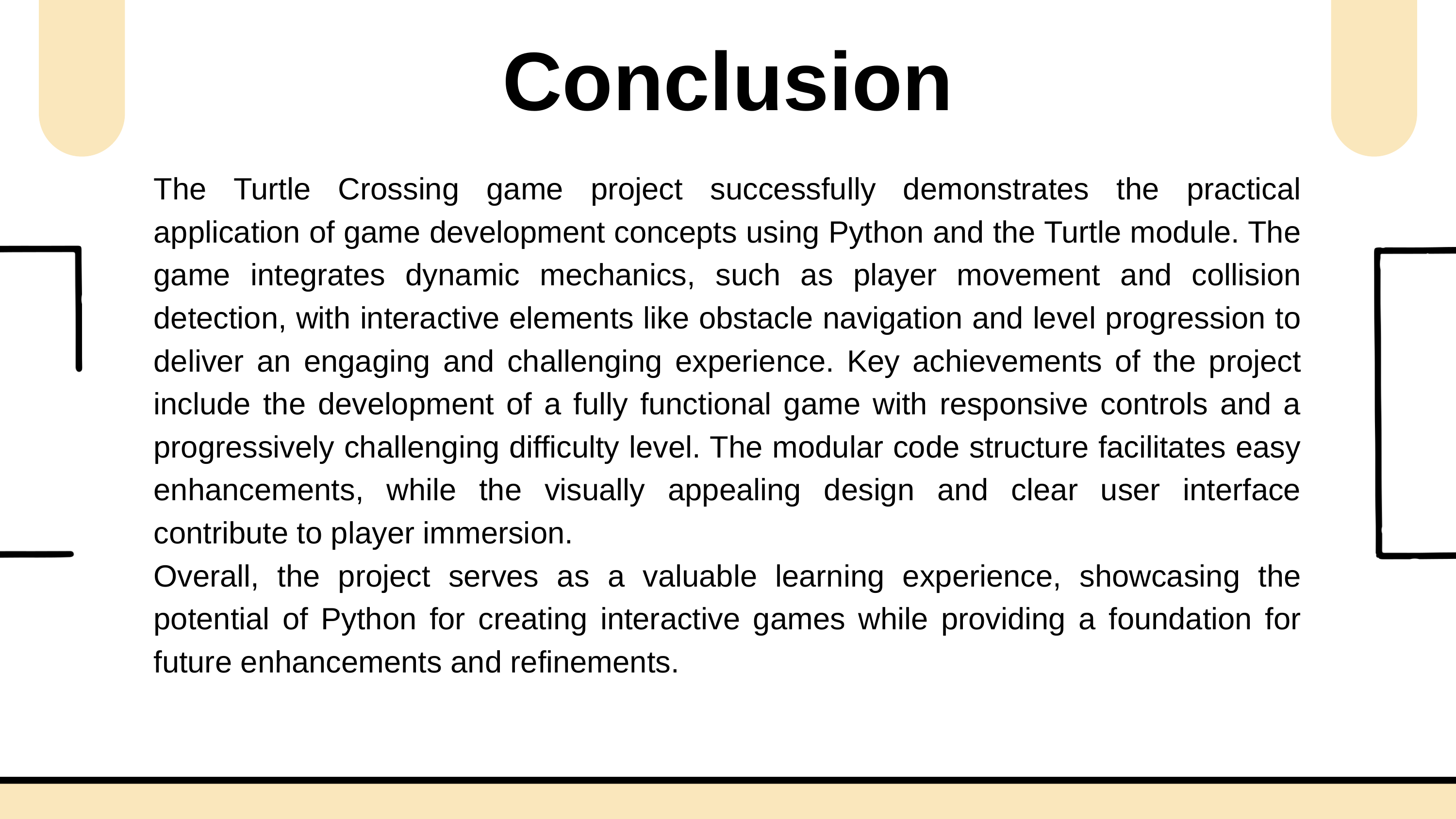

Conclusion
The Turtle Crossing game project successfully demonstrates the practical application of game development concepts using Python and the Turtle module. The game integrates dynamic mechanics, such as player movement and collision detection, with interactive elements like obstacle navigation and level progression to deliver an engaging and challenging experience. Key achievements of the project include the development of a fully functional game with responsive controls and a progressively challenging difficulty level. The modular code structure facilitates easy enhancements, while the visually appealing design and clear user interface contribute to player immersion.
Overall, the project serves as a valuable learning experience, showcasing the potential of Python for creating interactive games while providing a foundation for future enhancements and refinements.